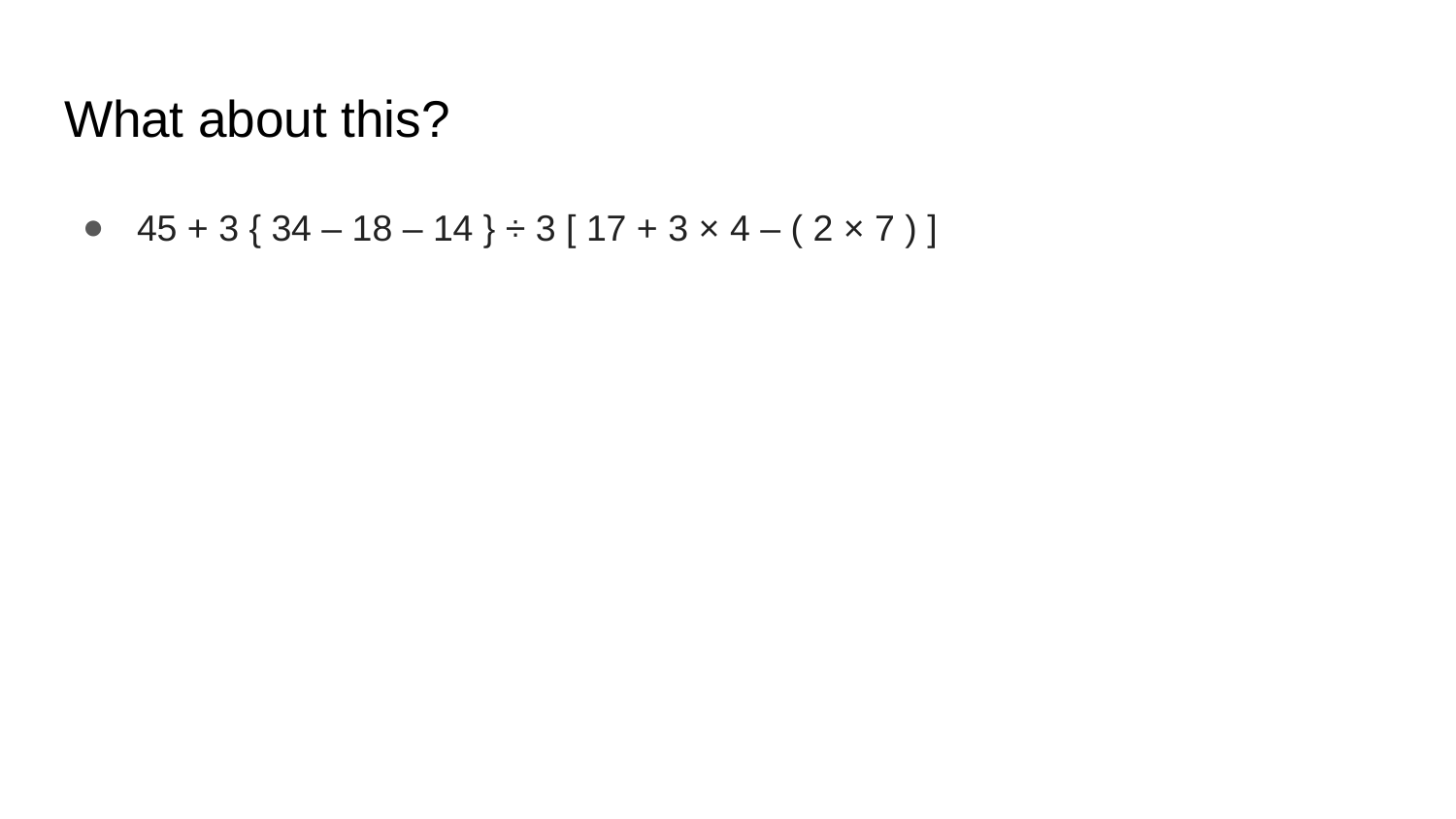

# What about this?
45 + 3 { 34 – 18 – 14 } ÷ 3 [ 17 + 3 × 4 – ( 2 × 7 ) ]